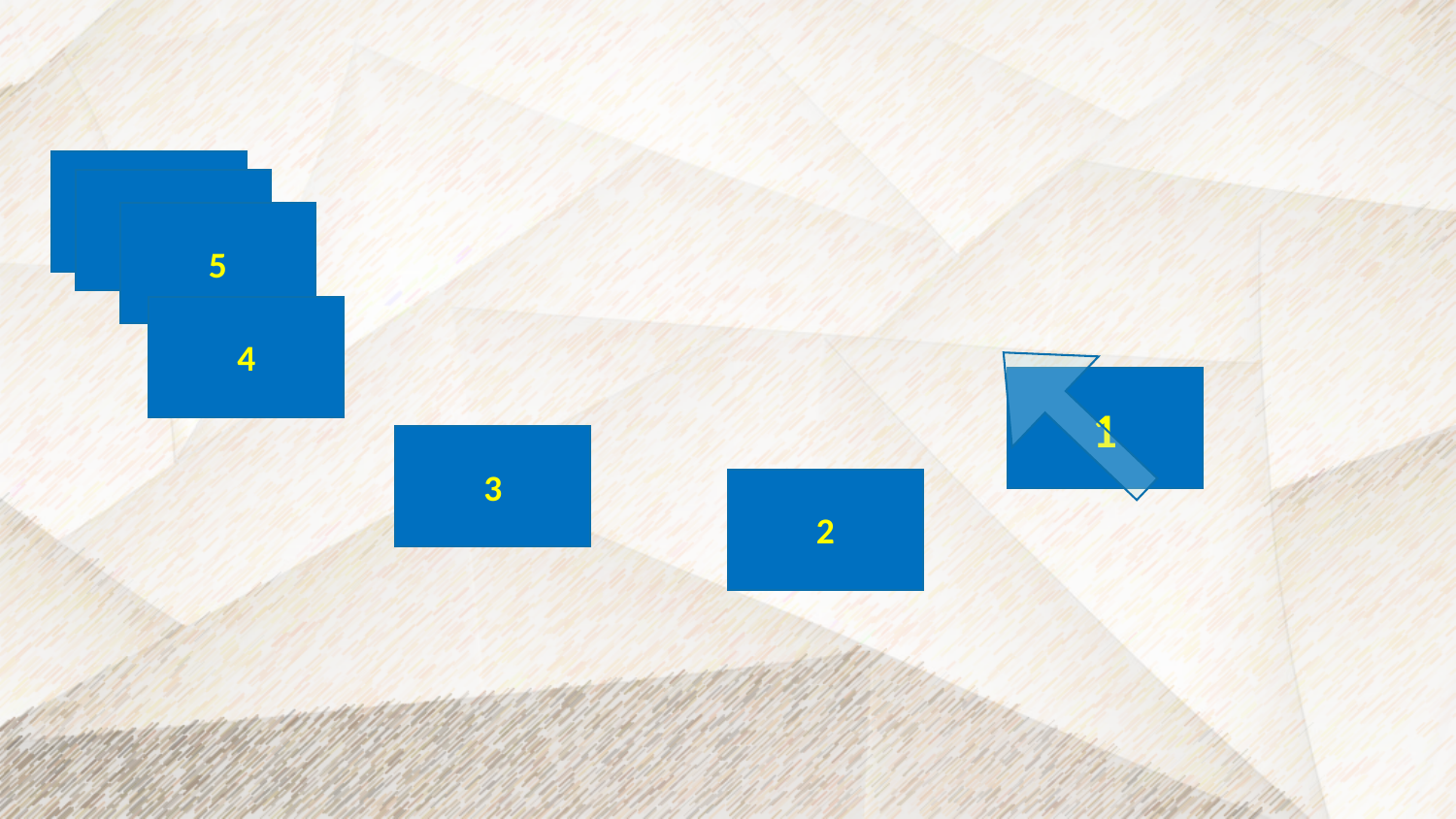

7
6
5
4

1
3
2